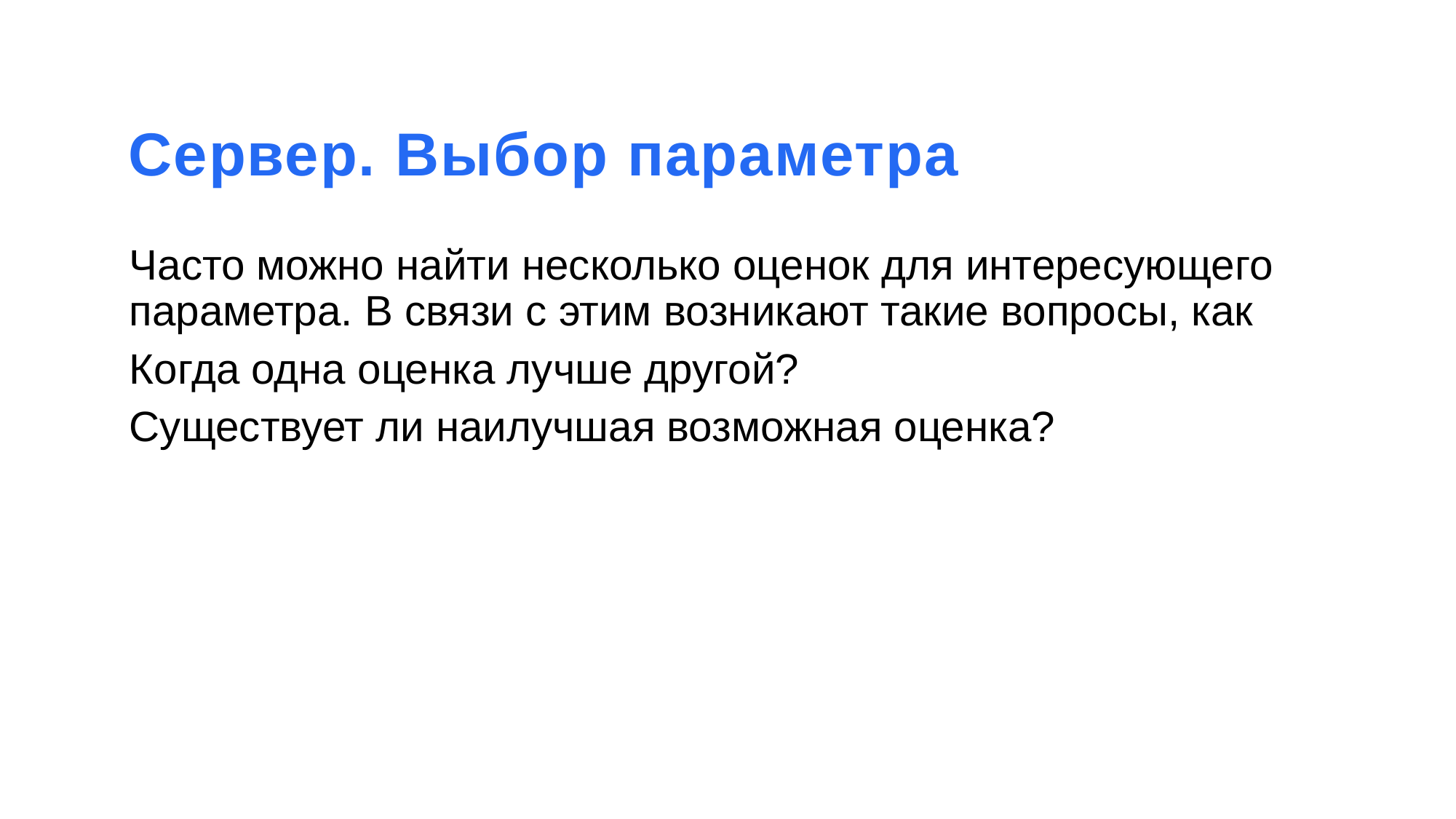

Сервер. Выбор параметра
Часто можно найти несколько оценок для интересующего параметра. В связи с этим возникают такие вопросы, как
Когда одна оценка лучше другой?
Существует ли наилучшая возможная оценка?